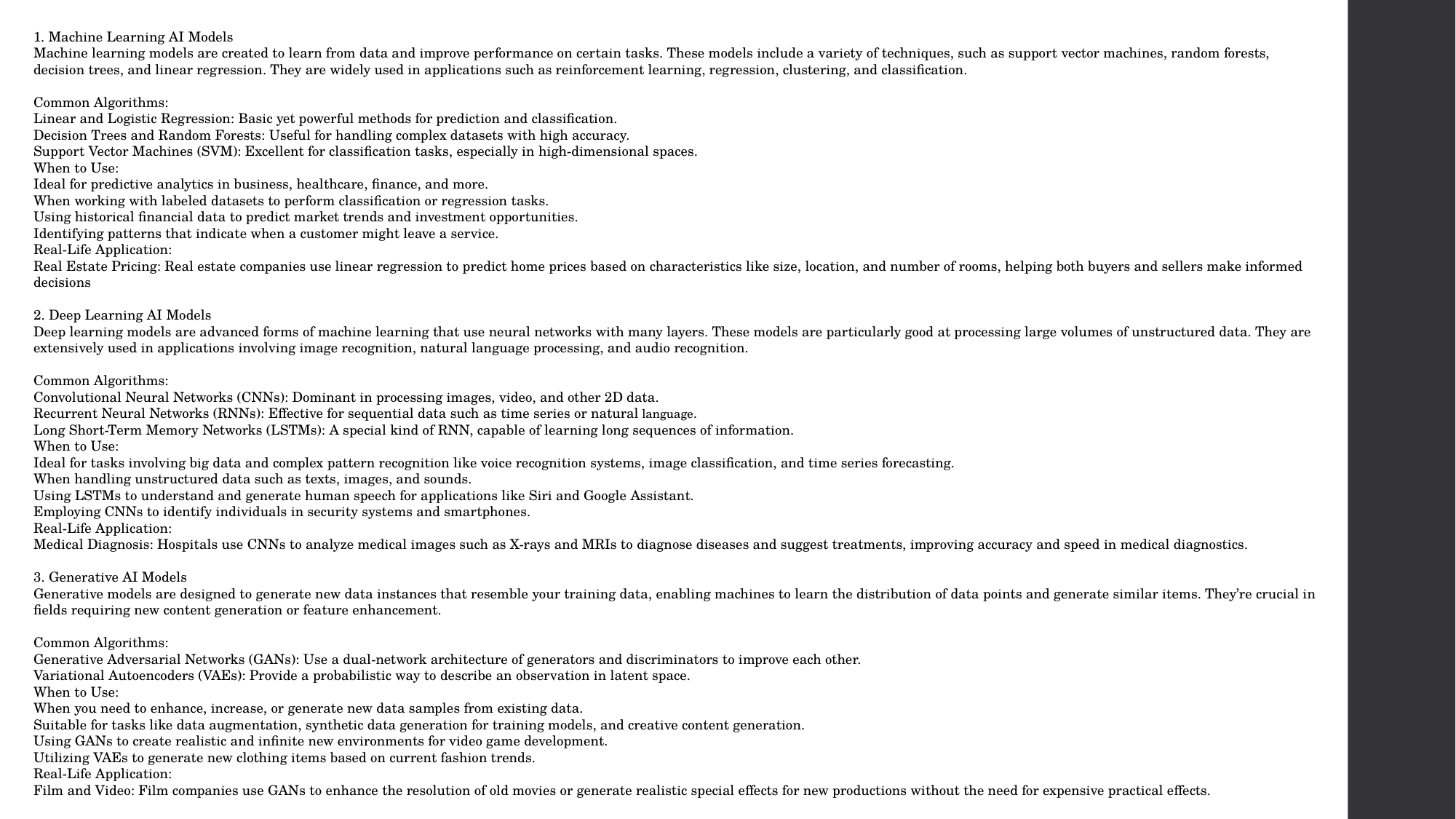

1. Machine Learning AI Models
Machine learning models are created to learn from data and improve performance on certain tasks. These models include a variety of techniques, such as support vector machines, random forests, decision trees, and linear regression. They are widely used in applications such as reinforcement learning, regression, clustering, and classification.

Common Algorithms:
Linear and Logistic Regression: Basic yet powerful methods for prediction and classification.
Decision Trees and Random Forests: Useful for handling complex datasets with high accuracy.
Support Vector Machines (SVM): Excellent for classification tasks, especially in high-dimensional spaces.
When to Use:
Ideal for predictive analytics in business, healthcare, finance, and more.
When working with labeled datasets to perform classification or regression tasks.
Using historical financial data to predict market trends and investment opportunities.
Identifying patterns that indicate when a customer might leave a service.
Real-Life Application:
Real Estate Pricing: Real estate companies use linear regression to predict home prices based on characteristics like size, location, and number of rooms, helping both buyers and sellers make informed decisions

2. Deep Learning AI Models
Deep learning models are advanced forms of machine learning that use neural networks with many layers. These models are particularly good at processing large volumes of unstructured data. They are extensively used in applications involving image recognition, natural language processing, and audio recognition.

Common Algorithms:
Convolutional Neural Networks (CNNs): Dominant in processing images, video, and other 2D data.
Recurrent Neural Networks (RNNs): Effective for sequential data such as time series or natural language.
Long Short-Term Memory Networks (LSTMs): A special kind of RNN, capable of learning long sequences of information.
When to Use:
Ideal for tasks involving big data and complex pattern recognition like voice recognition systems, image classification, and time series forecasting.
When handling unstructured data such as texts, images, and sounds.
Using LSTMs to understand and generate human speech for applications like Siri and Google Assistant.
Employing CNNs to identify individuals in security systems and smartphones.
Real-Life Application:
Medical Diagnosis: Hospitals use CNNs to analyze medical images such as X-rays and MRIs to diagnose diseases and suggest treatments, improving accuracy and speed in medical diagnostics.

3. Generative AI Models
Generative models are designed to generate new data instances that resemble your training data, enabling machines to learn the distribution of data points and generate similar items. They’re crucial in fields requiring new content generation or feature enhancement.

Common Algorithms:
Generative Adversarial Networks (GANs): Use a dual-network architecture of generators and discriminators to improve each other.
Variational Autoencoders (VAEs): Provide a probabilistic way to describe an observation in latent space.
When to Use:
When you need to enhance, increase, or generate new data samples from existing data.
Suitable for tasks like data augmentation, synthetic data generation for training models, and creative content generation.
Using GANs to create realistic and infinite new environments for video game development.
Utilizing VAEs to generate new clothing items based on current fashion trends.
Real-Life Application:
Film and Video: Film companies use GANs to enhance the resolution of old movies or generate realistic special effects for new productions without the need for expensive practical effects.